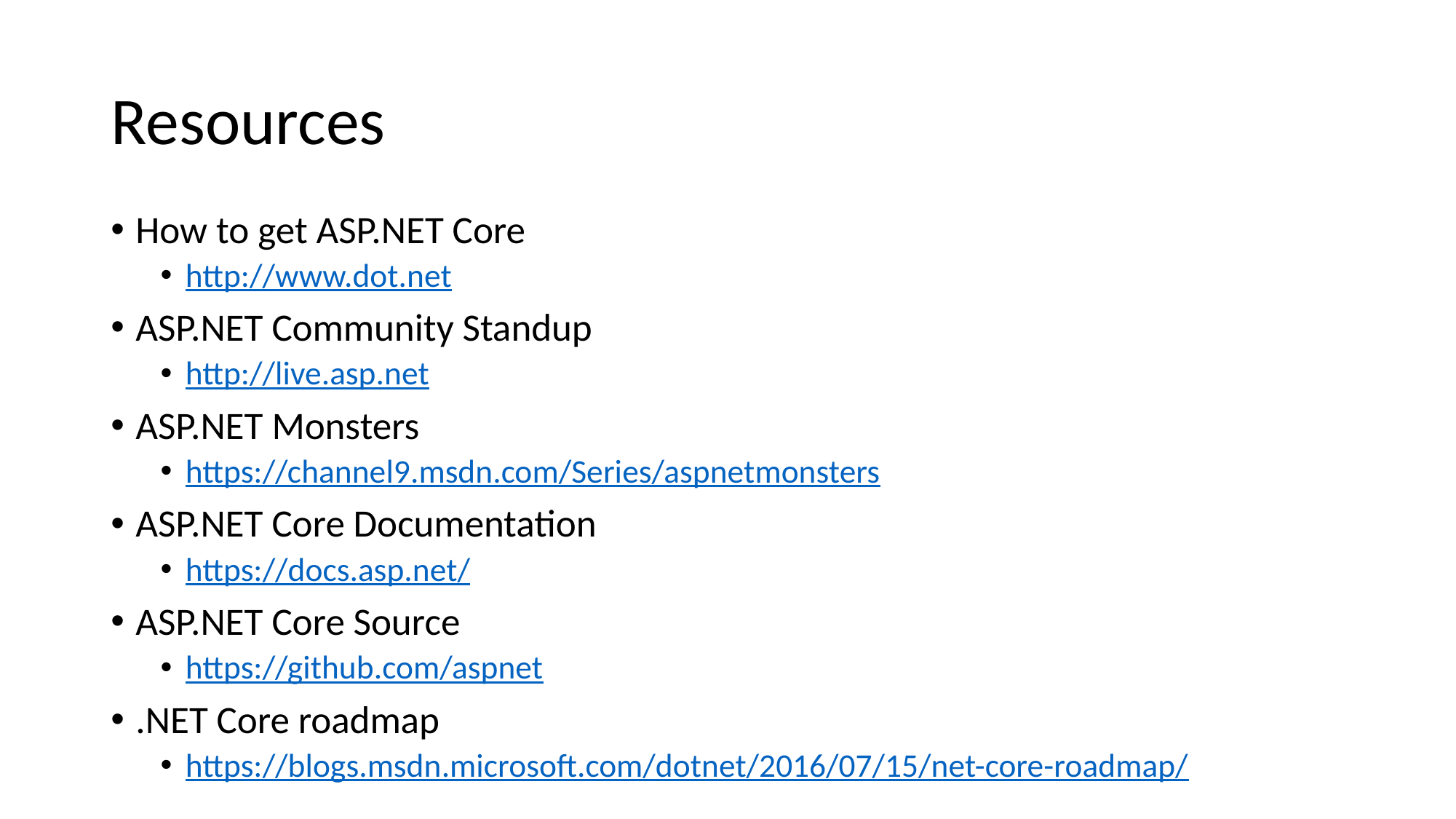

# Resources
How to get ASP.NET Core
http://www.dot.net
ASP.NET Community Standup
http://live.asp.net
ASP.NET Monsters
https://channel9.msdn.com/Series/aspnetmonsters
ASP.NET Core Documentation
https://docs.asp.net/
ASP.NET Core Source
https://github.com/aspnet
.NET Core roadmap
https://blogs.msdn.microsoft.com/dotnet/2016/07/15/net-core-roadmap/